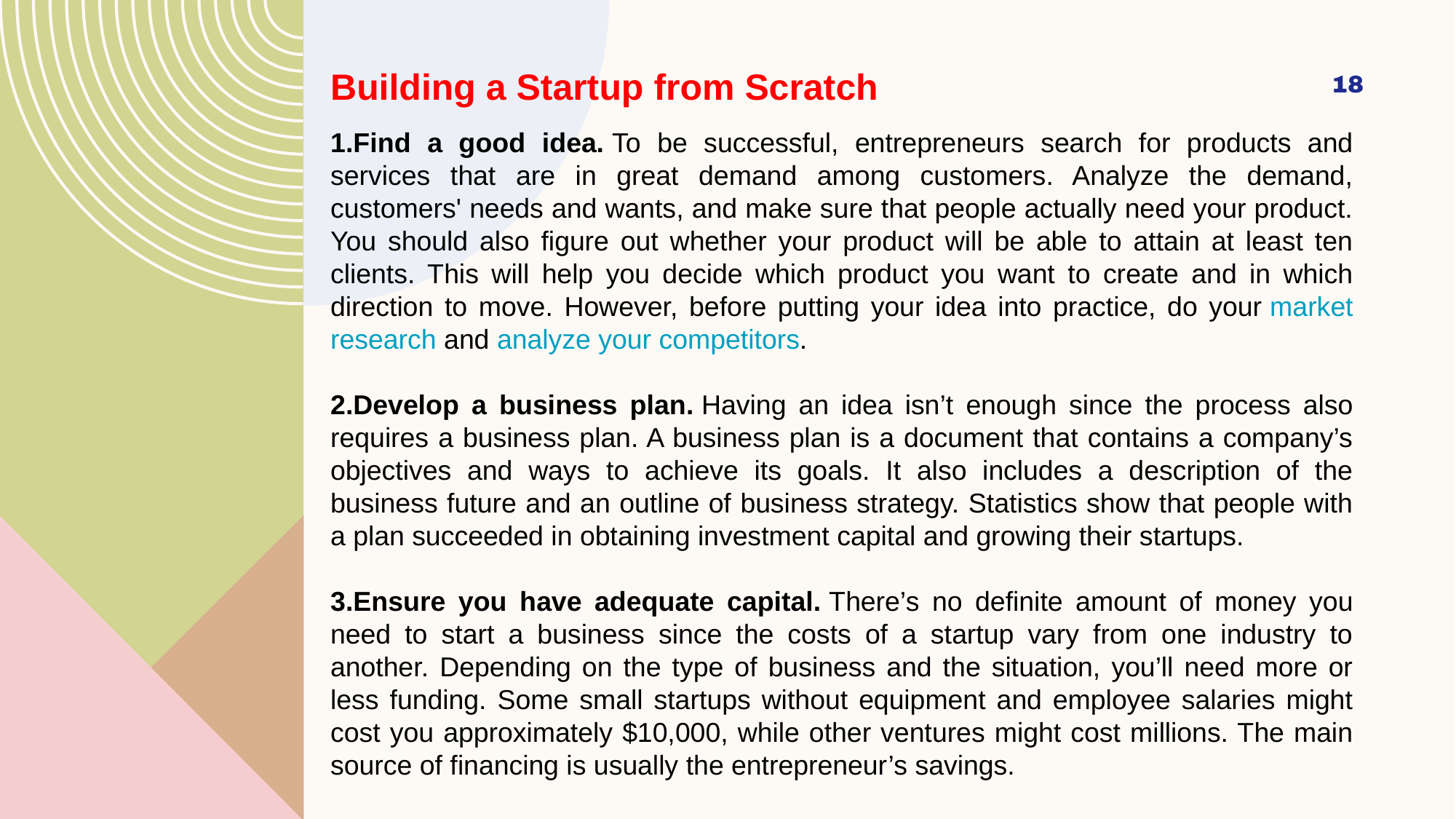

18
Building a Startup from Scratch
Find a good idea. To be successful, entrepreneurs search for products and services that are in great demand among customers. Analyze the demand, customers' needs and wants, and make sure that people actually need your product. You should also figure out whether your product will be able to attain at least ten clients. This will help you decide which product you want to create and in which direction to move. However, before putting your idea into practice, do your market research and analyze your competitors.

Develop a business plan. Having an idea isn’t enough since the process also requires a business plan. A business plan is a document that contains a company’s objectives and ways to achieve its goals. It also includes a description of the business future and an outline of business strategy. Statistics show that people with a plan succeeded in obtaining investment capital and growing their startups.

Ensure you have adequate capital. There’s no definite amount of money you need to start a business since the costs of a startup vary from one industry to another. Depending on the type of business and the situation, you’ll need more or less funding. Some small startups without equipment and employee salaries might cost you approximately $10,000, while other ventures might cost millions. The main source of financing is usually the entrepreneur’s savings.